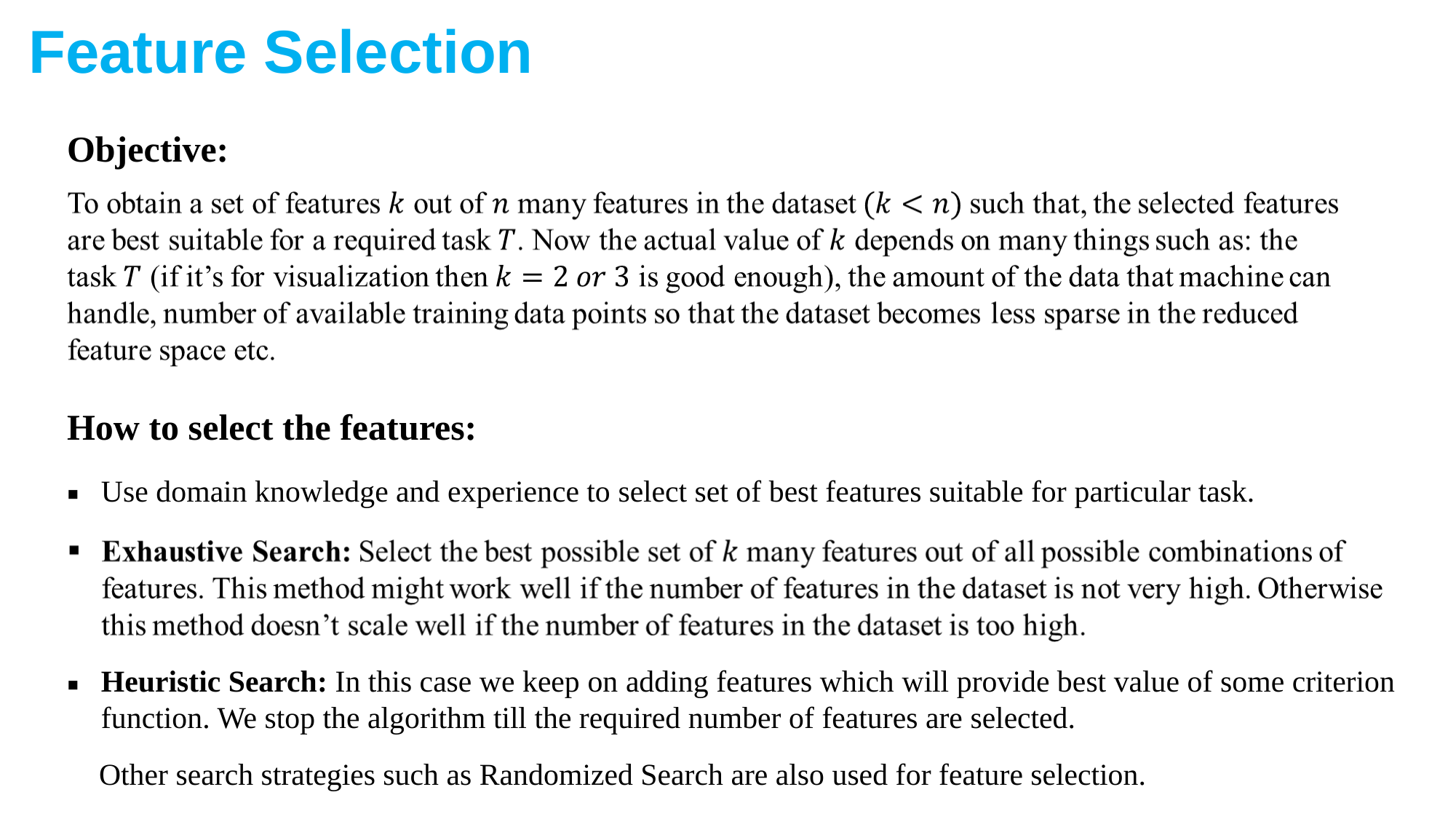

Feature Selection
Objective:

How to select the features:
Use domain knowledge and experience to select set of best features suitable for particular task.

Heuristic Search: In this case we keep on adding features which will provide best value of some criterion function. We stop the algorithm till the required number of features are selected.
Other search strategies such as Randomized Search are also used for feature selection.